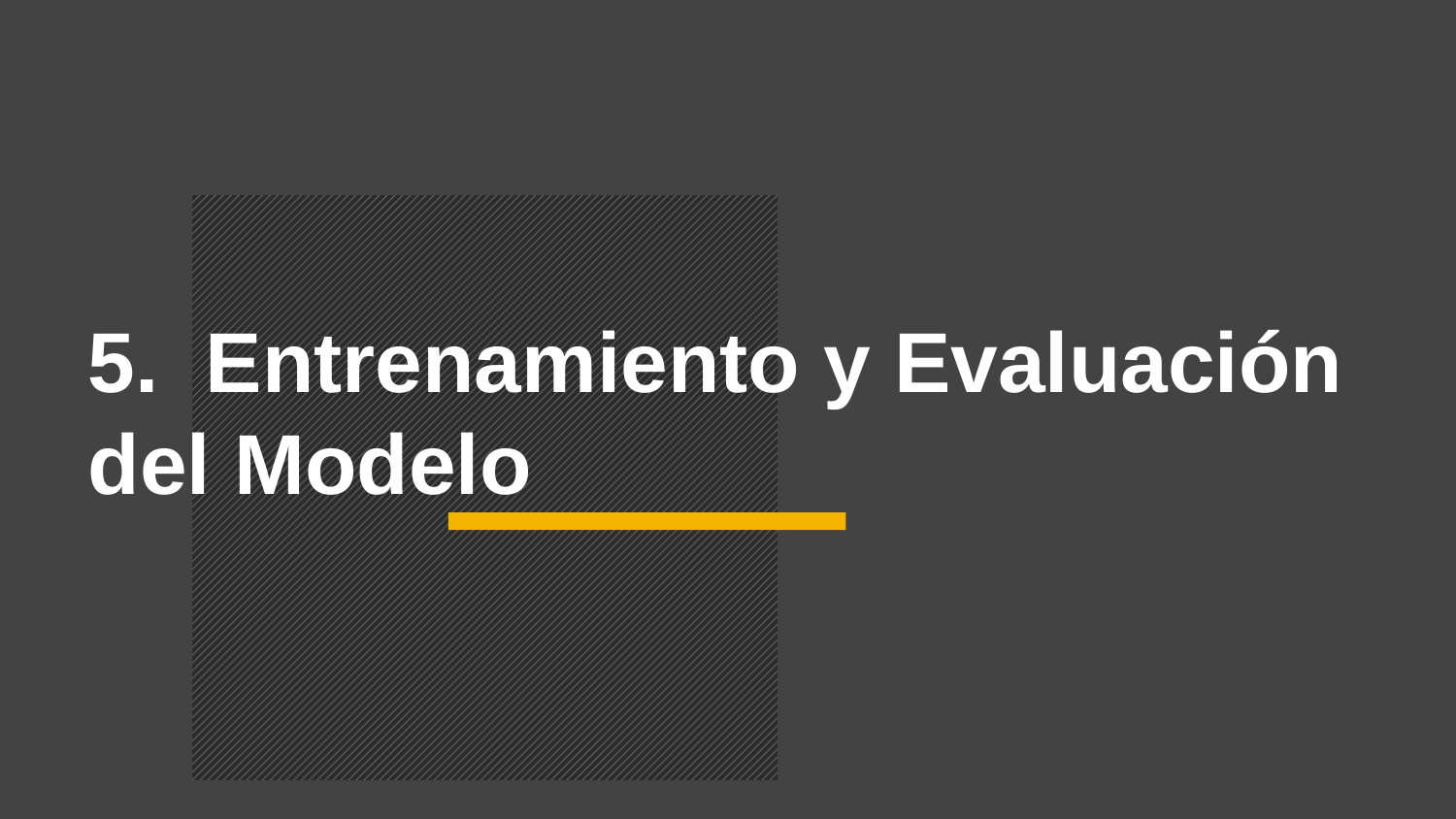

# 5.  Entrenamiento y Evaluación del Modelo